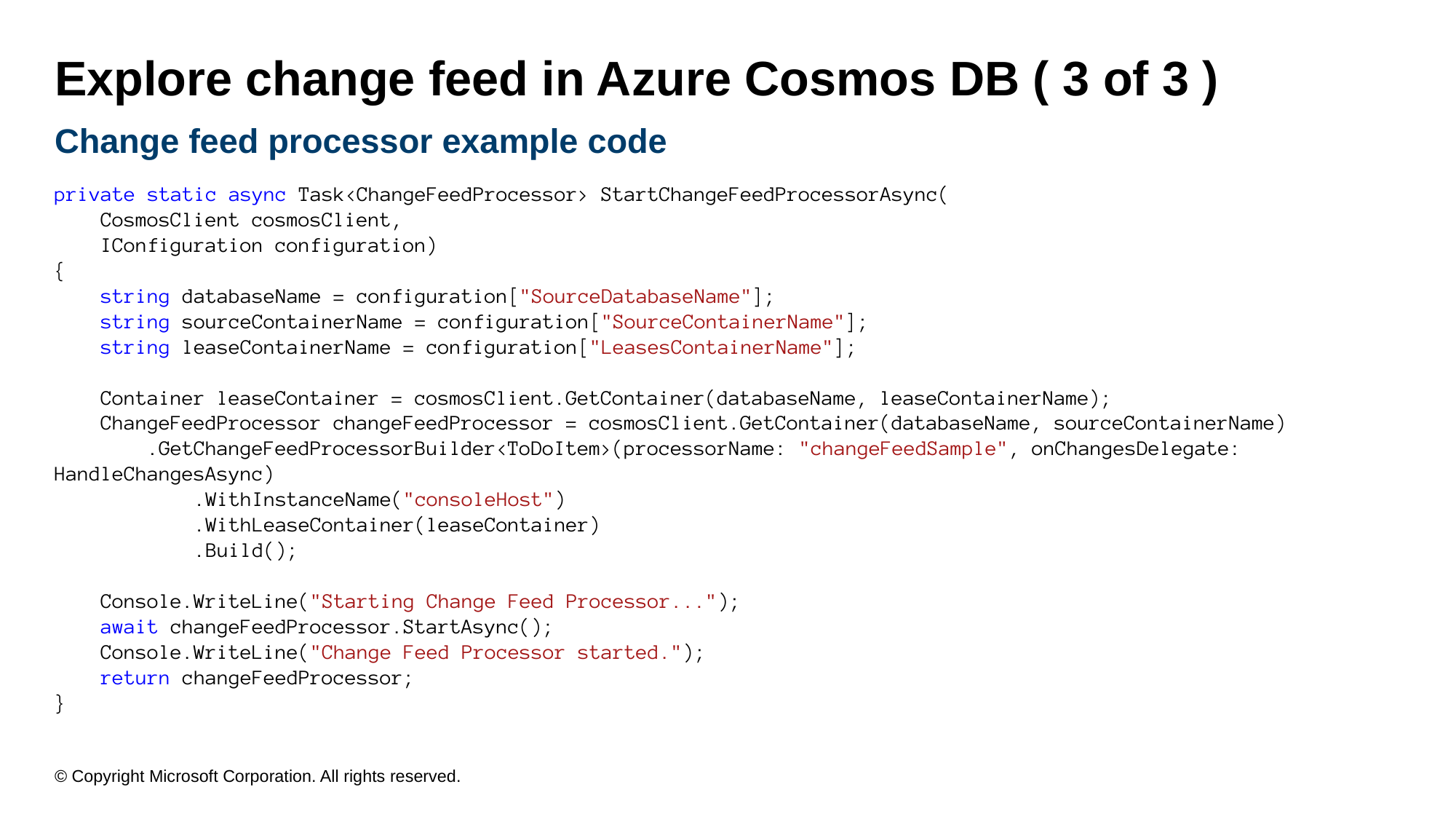

# Explore change feed in Azure Cosmos DB ( 3 of 3 )
Change feed processor example code
private static async Task<ChangeFeedProcessor> StartChangeFeedProcessorAsync(
    CosmosClient cosmosClient,
    IConfiguration configuration)
{
    string databaseName = configuration["SourceDatabaseName"];
    string sourceContainerName = configuration["SourceContainerName"];
    string leaseContainerName = configuration["LeasesContainerName"];
    Container leaseContainer = cosmosClient.GetContainer(databaseName, leaseContainerName);
    ChangeFeedProcessor changeFeedProcessor = cosmosClient.GetContainer(databaseName, sourceContainerName)
        .GetChangeFeedProcessorBuilder<ToDoItem>(processorName: "changeFeedSample", onChangesDelegate: 	HandleChangesAsync)
            .WithInstanceName("consoleHost")
            .WithLeaseContainer(leaseContainer)
            .Build();
    Console.WriteLine("Starting Change Feed Processor...");
    await changeFeedProcessor.StartAsync();
    Console.WriteLine("Change Feed Processor started.");
    return changeFeedProcessor;
}